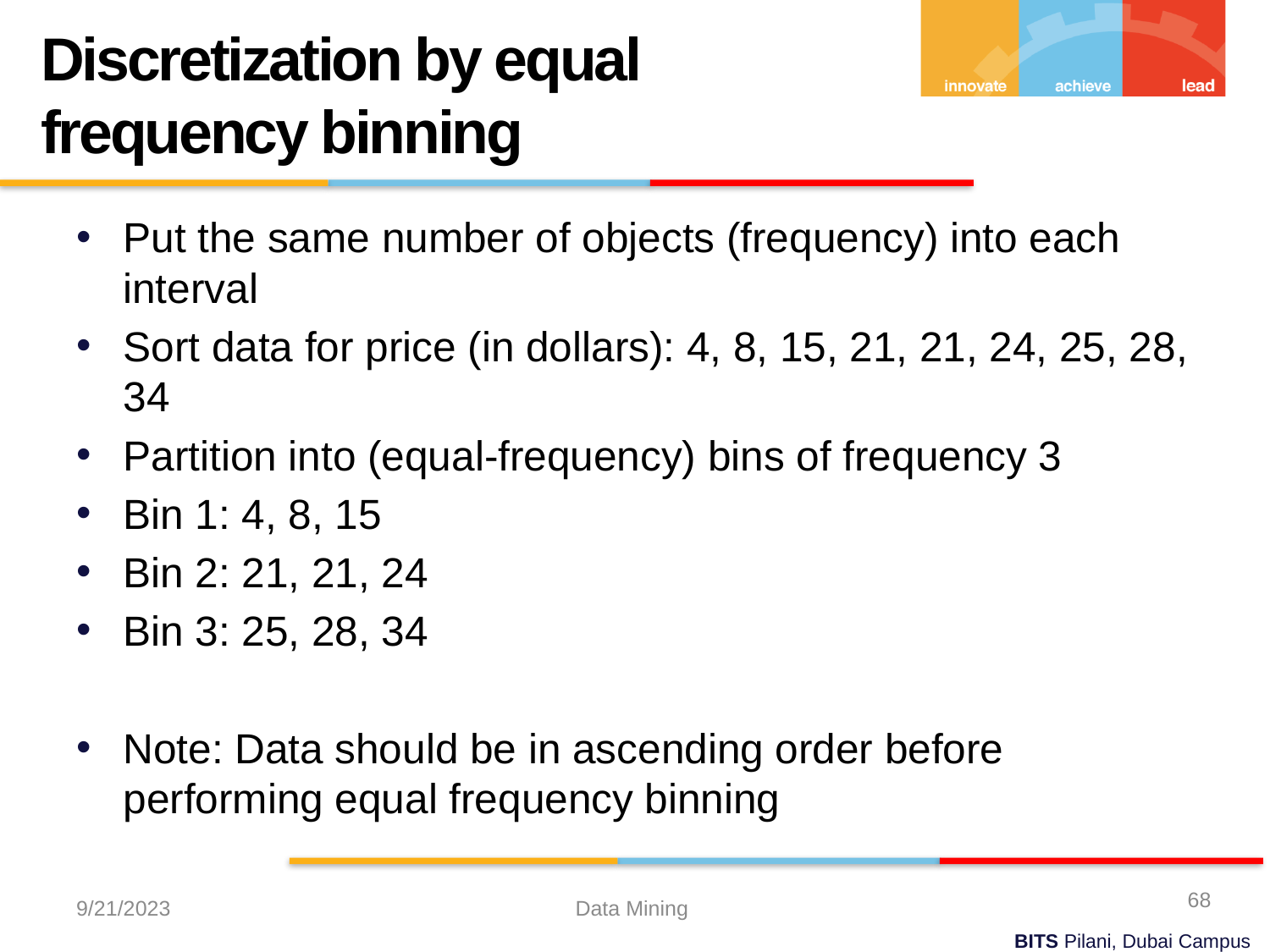

Discretization by equal frequency binning
Put the same number of objects (frequency) into each interval
Sort data for price (in dollars): 4, 8, 15, 21, 21, 24, 25, 28, 34
Partition into (equal-frequency) bins of frequency 3
Bin 1: 4, 8, 15
Bin 2: 21, 21, 24
Bin 3: 25, 28, 34

Note: Data should be in ascending order before performing equal frequency binning

68
9/21/2023
Data Mining